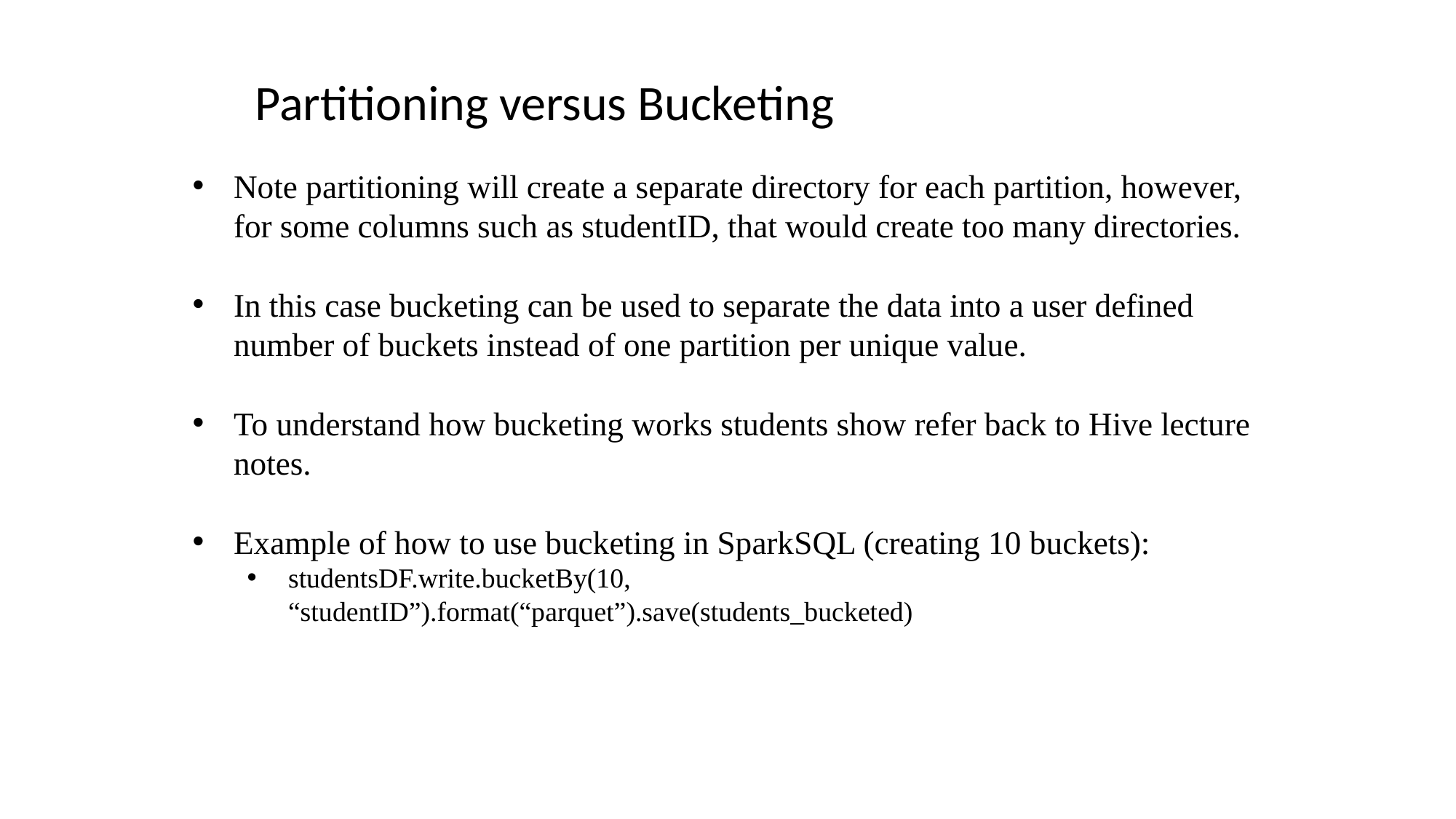

# Partitioning versus Bucketing
Note partitioning will create a separate directory for each partition, however, for some columns such as studentID, that would create too many directories.

In this case bucketing can be used to separate the data into a user defined number of buckets instead of one partition per unique value.

To understand how bucketing works students show refer back to Hive lecture notes.

Example of how to use bucketing in SparkSQL (creating 10 buckets):
studentsDF.write.bucketBy(10, “studentID”).format(“parquet”).save(students_bucketed)